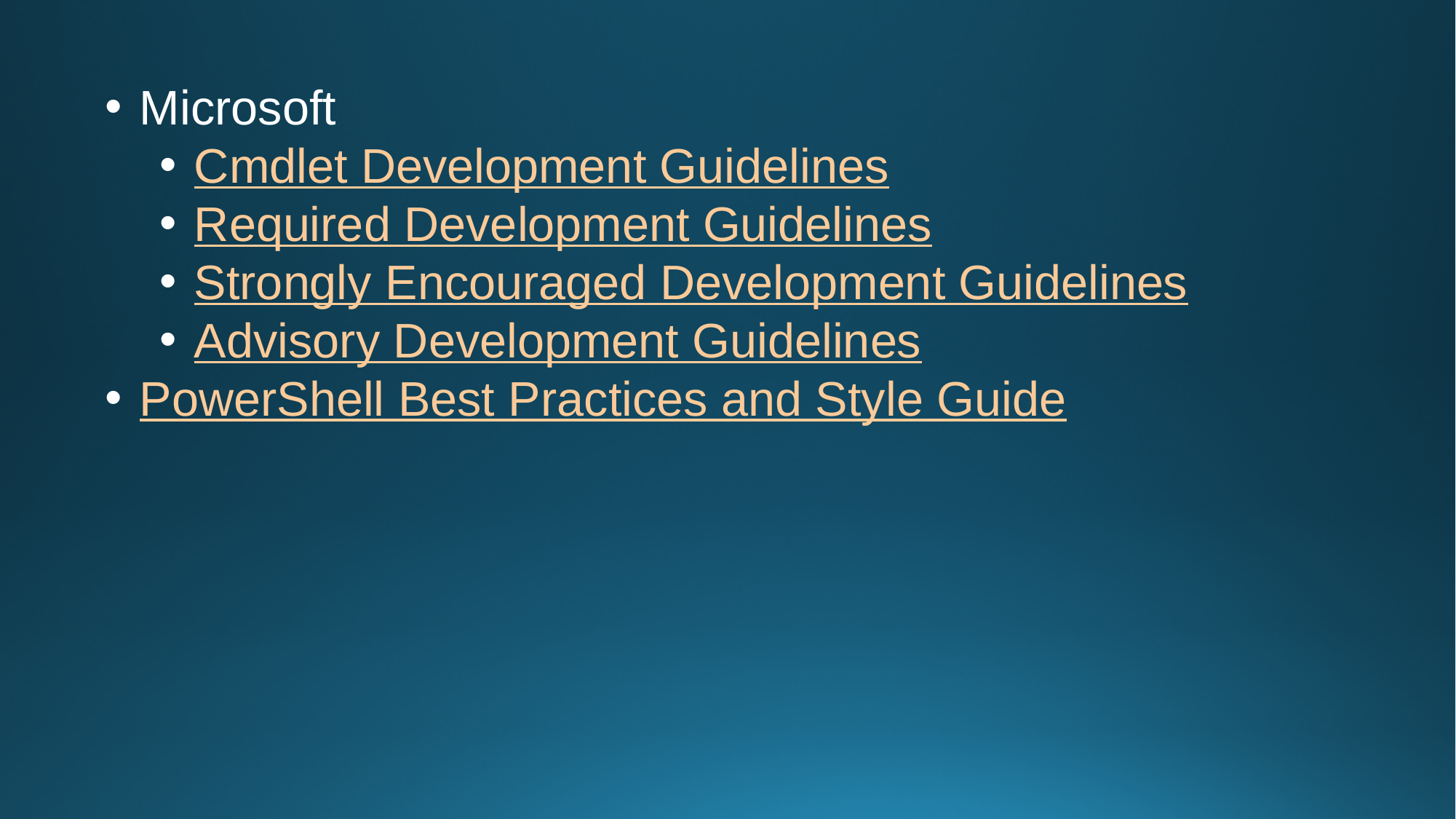

Microsoft
Cmdlet Development Guidelines
Required Development Guidelines
Strongly Encouraged Development Guidelines
Advisory Development Guidelines
PowerShell Best Practices and Style Guide